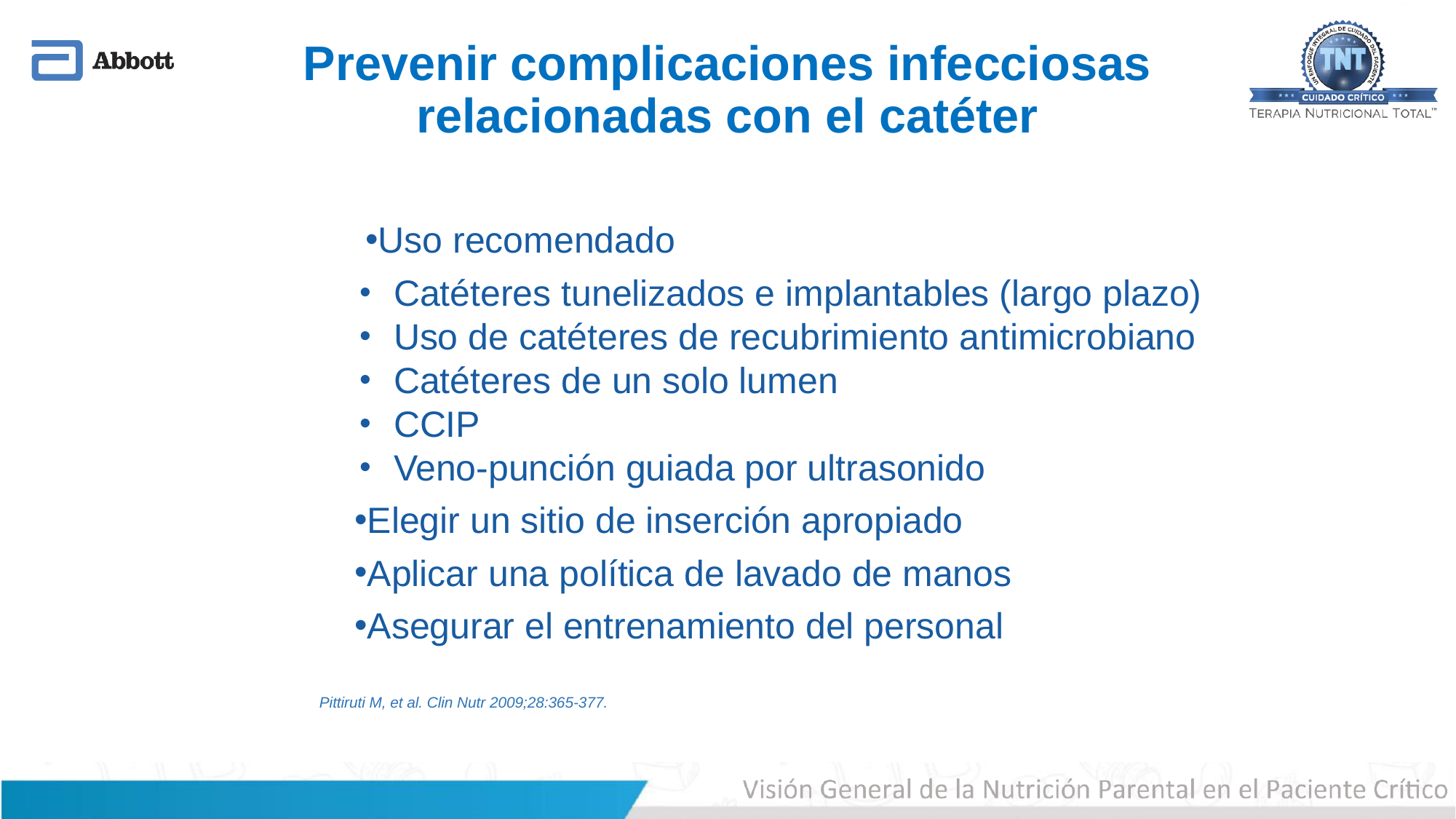

# Prevenir complicaciones infecciosas relacionadas con el catéter
Uso recomendado
Catéteres tunelizados e implantables (largo plazo)
Uso de catéteres de recubrimiento antimicrobiano
Catéteres de un solo lumen
CCIP
Veno-punción guiada por ultrasonido
Elegir un sitio de inserción apropiado
Aplicar una política de lavado de manos
Asegurar el entrenamiento del personal
Pittiruti M, et al. Clin Nutr 2009;28:365-377.